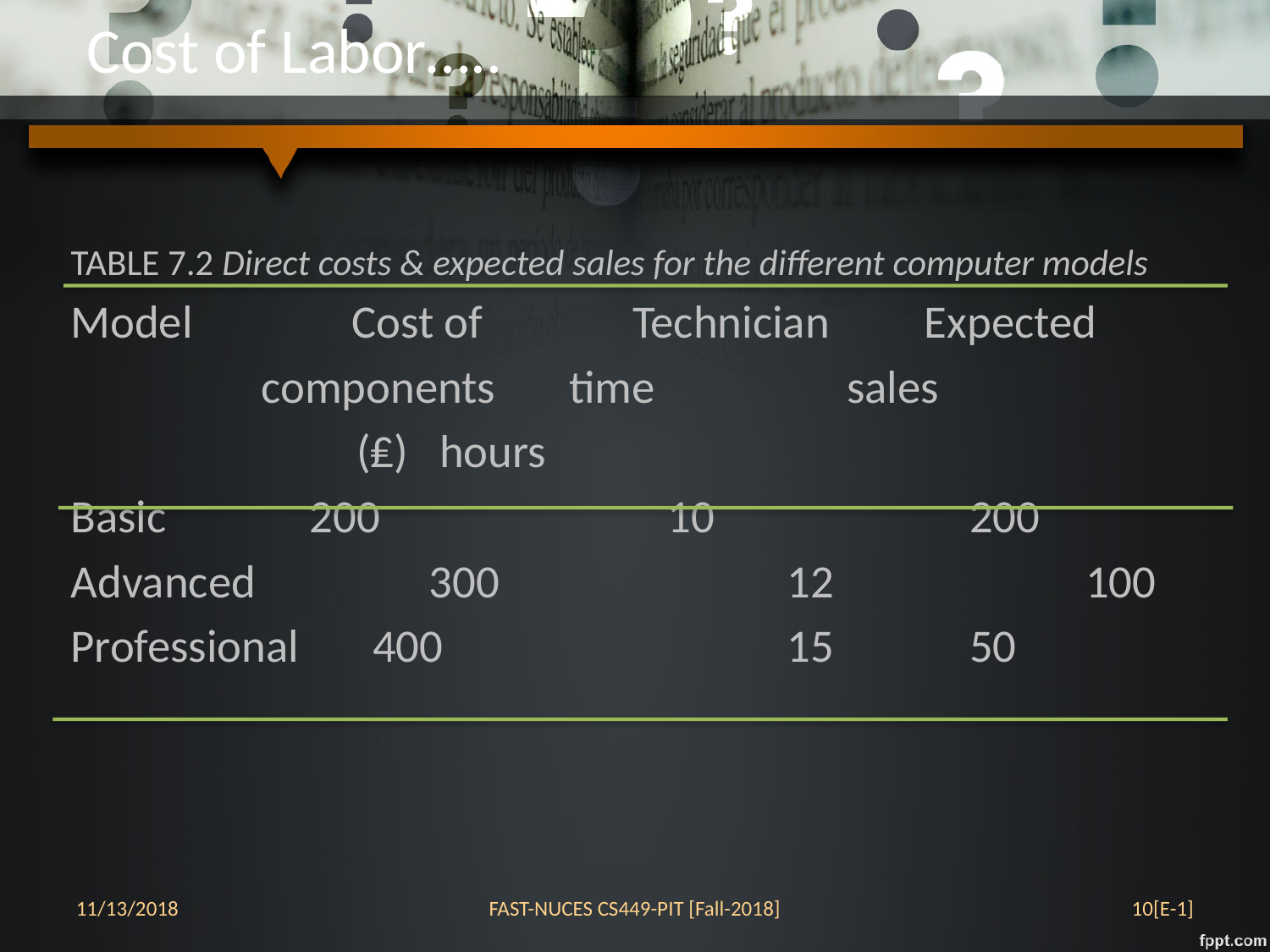

Cost of Labor…..
TABLE 7.2 Direct costs & expected sales for the different computer models
Model	    Cost of  	        Technician         Expected
                  components		  time	                 sales
                           (₤)				 hours
Basic	    			200	              	10         	      200
Advanced	     	300		   		12	                 100
Professional       400		   		15   		      50

11/13/2018
FAST-NUCES CS449-PIT [Fall-2018]
10[E-1]